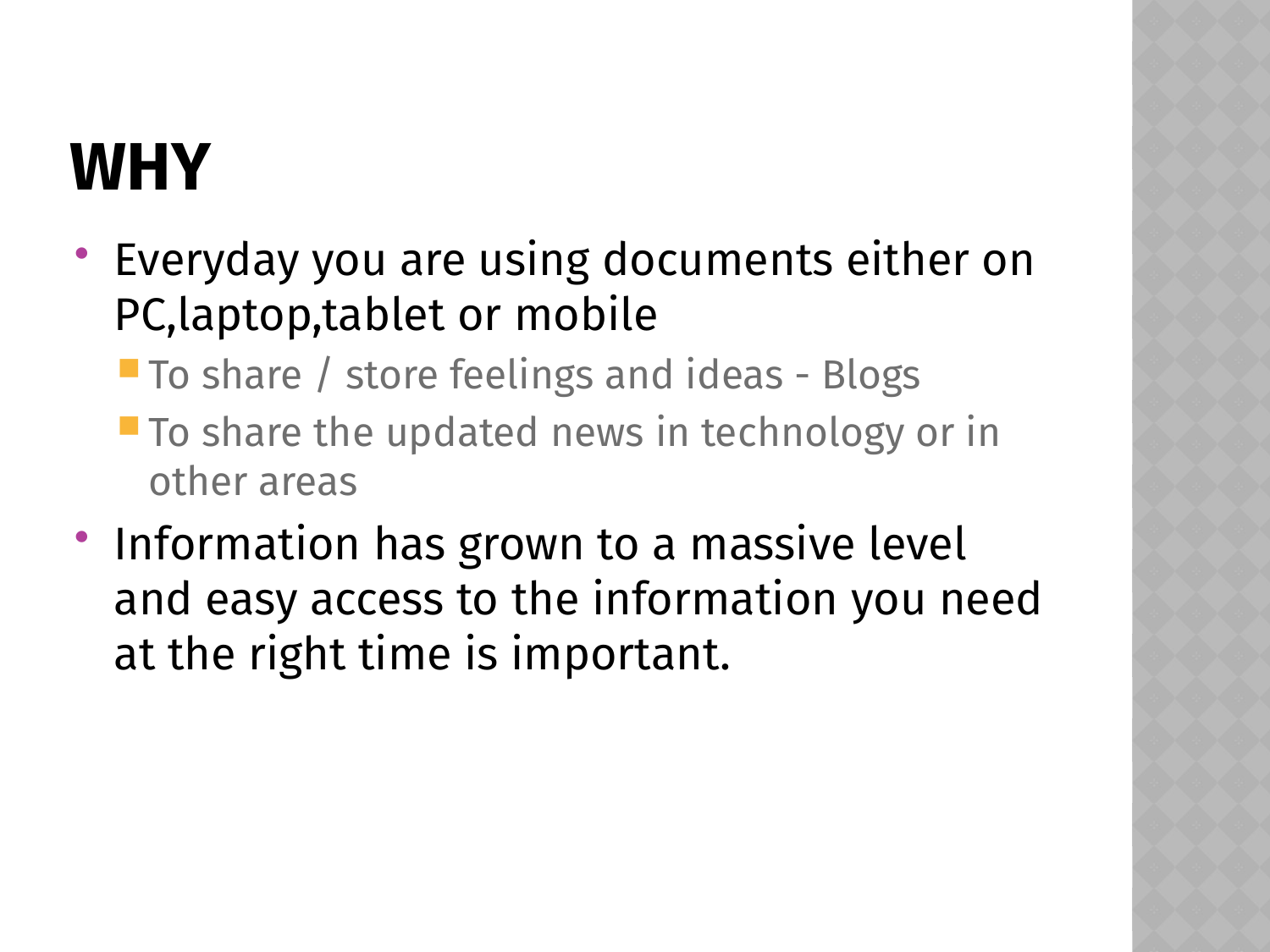

# why
Everyday you are using documents either on PC,laptop,tablet or mobile
To share / store feelings and ideas - Blogs
To share the updated news in technology or in other areas
Information has grown to a massive level and easy access to the information you need at the right time is important.